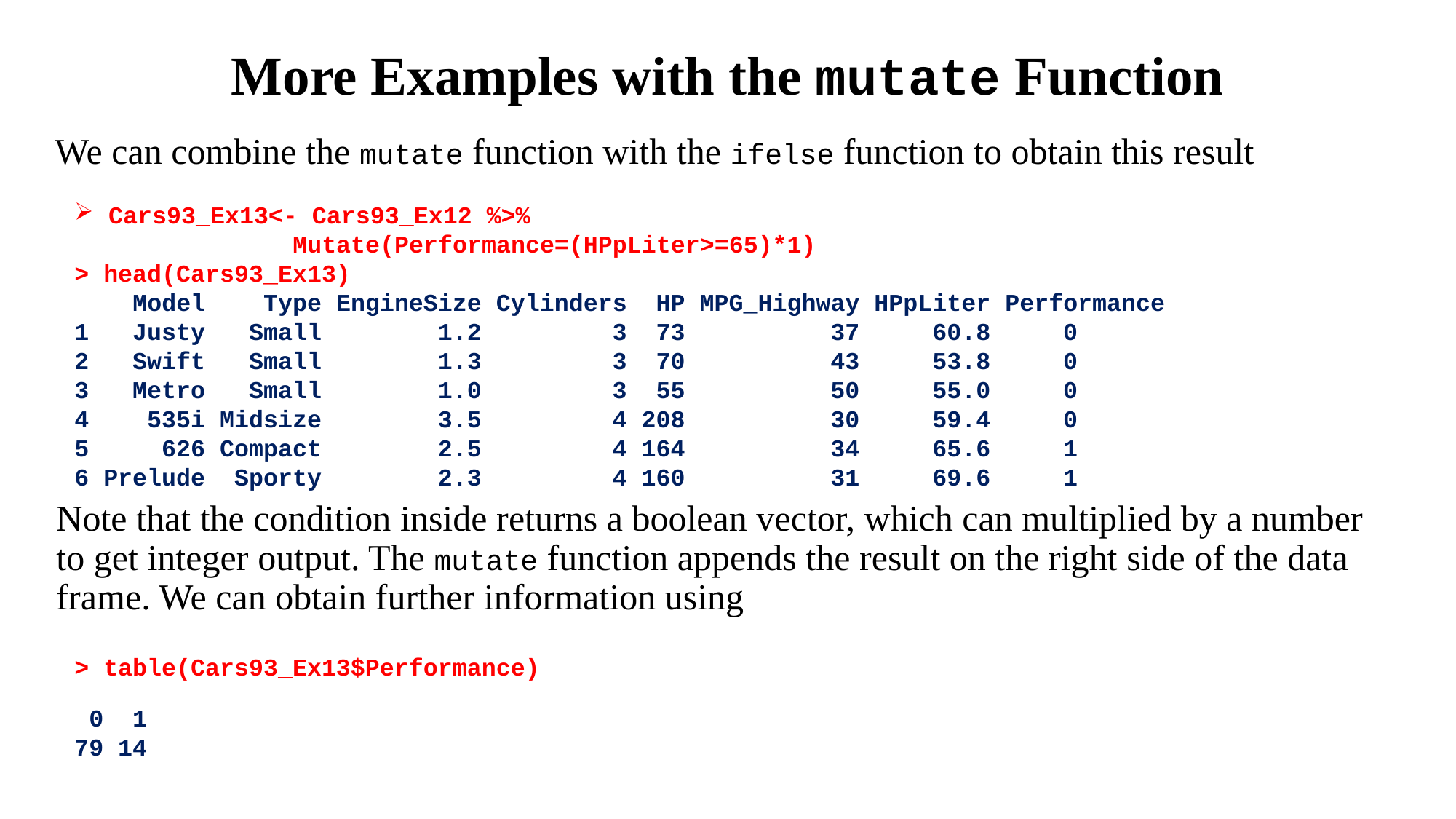

# More Examples with the mutate Function
We can combine the mutate function with the ifelse function to obtain this result
Cars93_Ex13<- Cars93_Ex12 %>%
Mutate(Performance=(HPpLiter>=65)*1)
> head(Cars93_Ex13)
    Model    Type EngineSize Cylinders  HP MPG_Highway HPpLiter Performance
1   Justy   Small        1.2         3  73          37     60.8     0
2   Swift   Small        1.3         3  70          43     53.8     0
3   Metro   Small        1.0         3  55          50     55.0     0
4    535i Midsize        3.5         4 208          30     59.4     0
5     626 Compact        2.5         4 164          34     65.6     1
6 Prelude  Sporty        2.3         4 160          31     69.6     1
Note that the condition inside returns a boolean vector, which can multiplied by a number to get integer output. The mutate function appends the result on the right side of the data frame. We can obtain further information using
> table(Cars93_Ex13$Performance)

 0  1
79 14